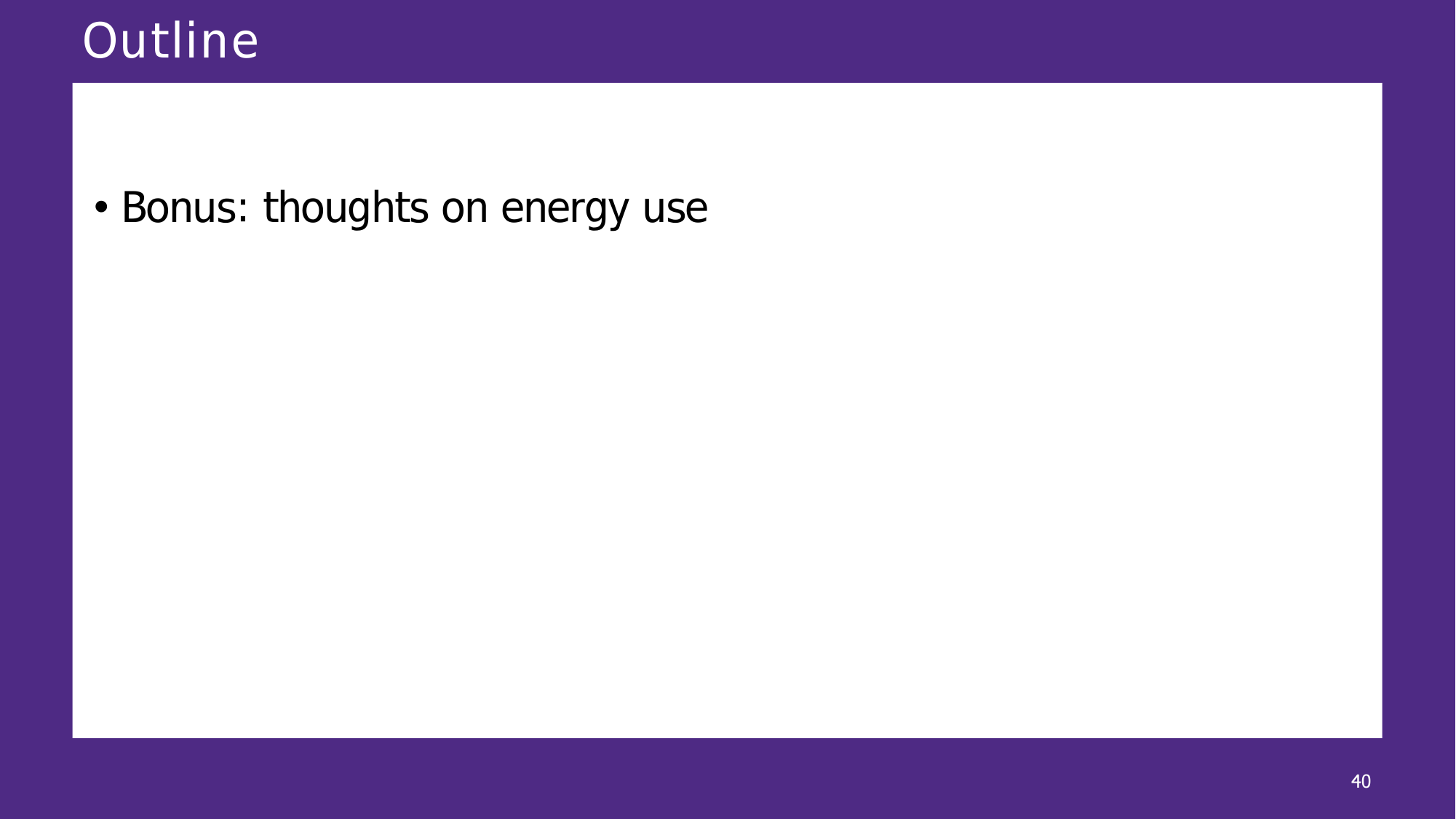

# Outline

Bonus: thoughts on energy use
40